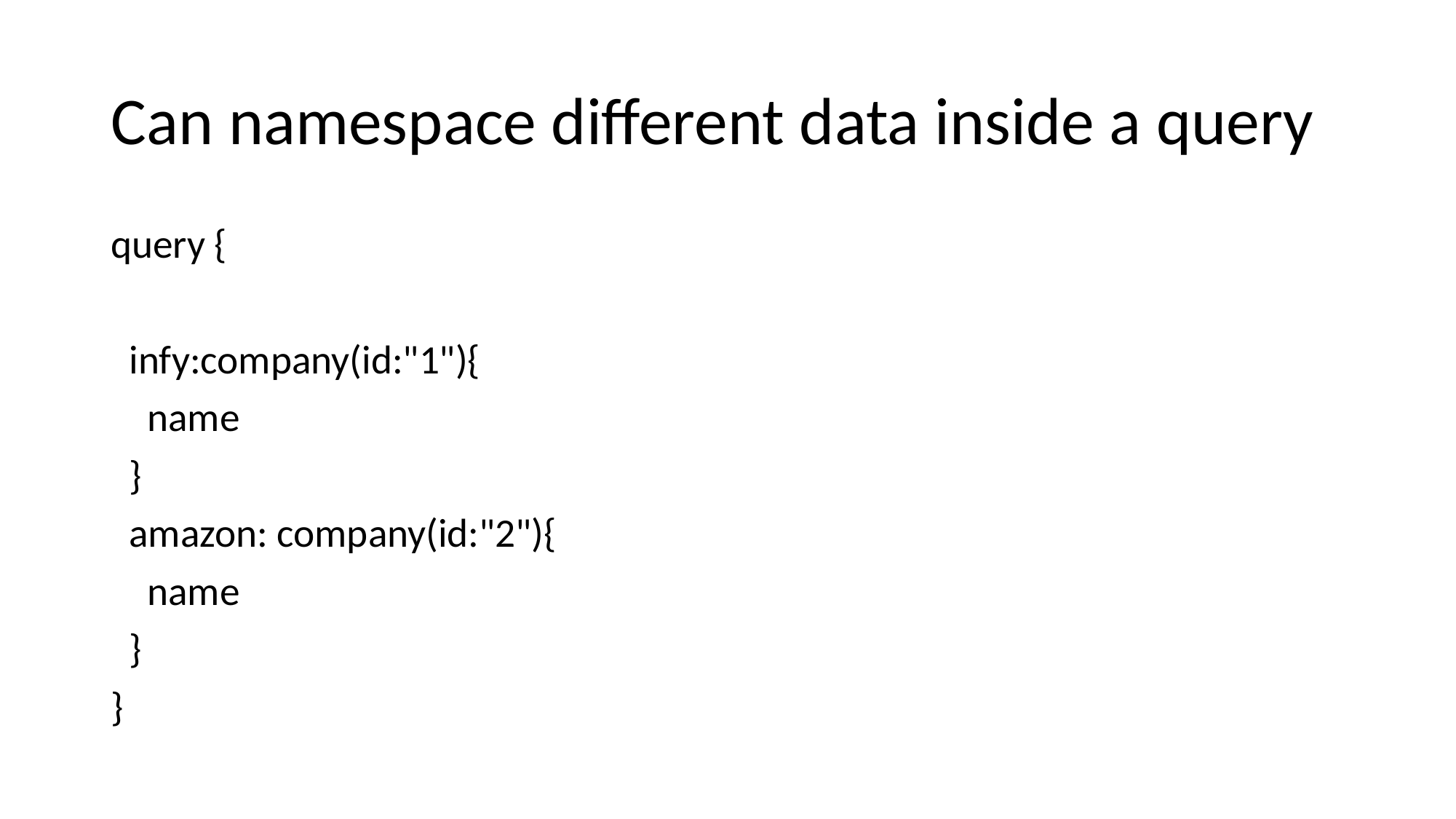

# Can namespace different data inside a query
query {

  infy:company(id:"1"){
    name
  }
  amazon: company(id:"2"){
    name
  }
}